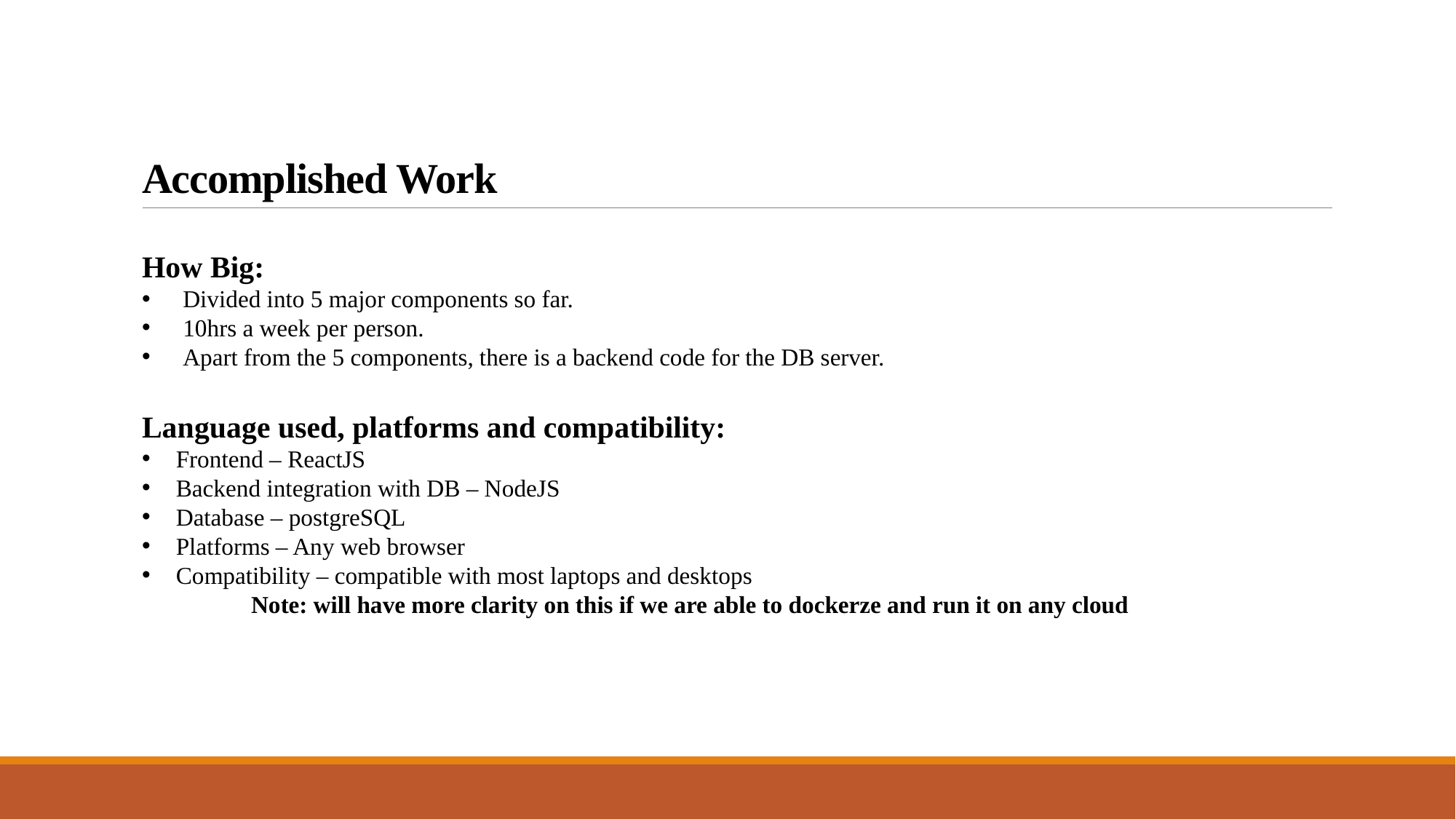

# Accomplished Work
How Big:
Divided into 5 major components so far.
10hrs a week per person.
Apart from the 5 components, there is a backend code for the DB server.

Language used, platforms and compatibility:
Frontend – ReactJS
Backend integration with DB – NodeJS
Database – postgreSQL
Platforms – Any web browser
Compatibility – compatible with most laptops and desktops
	Note: will have more clarity on this if we are able to dockerze and run it on any cloud